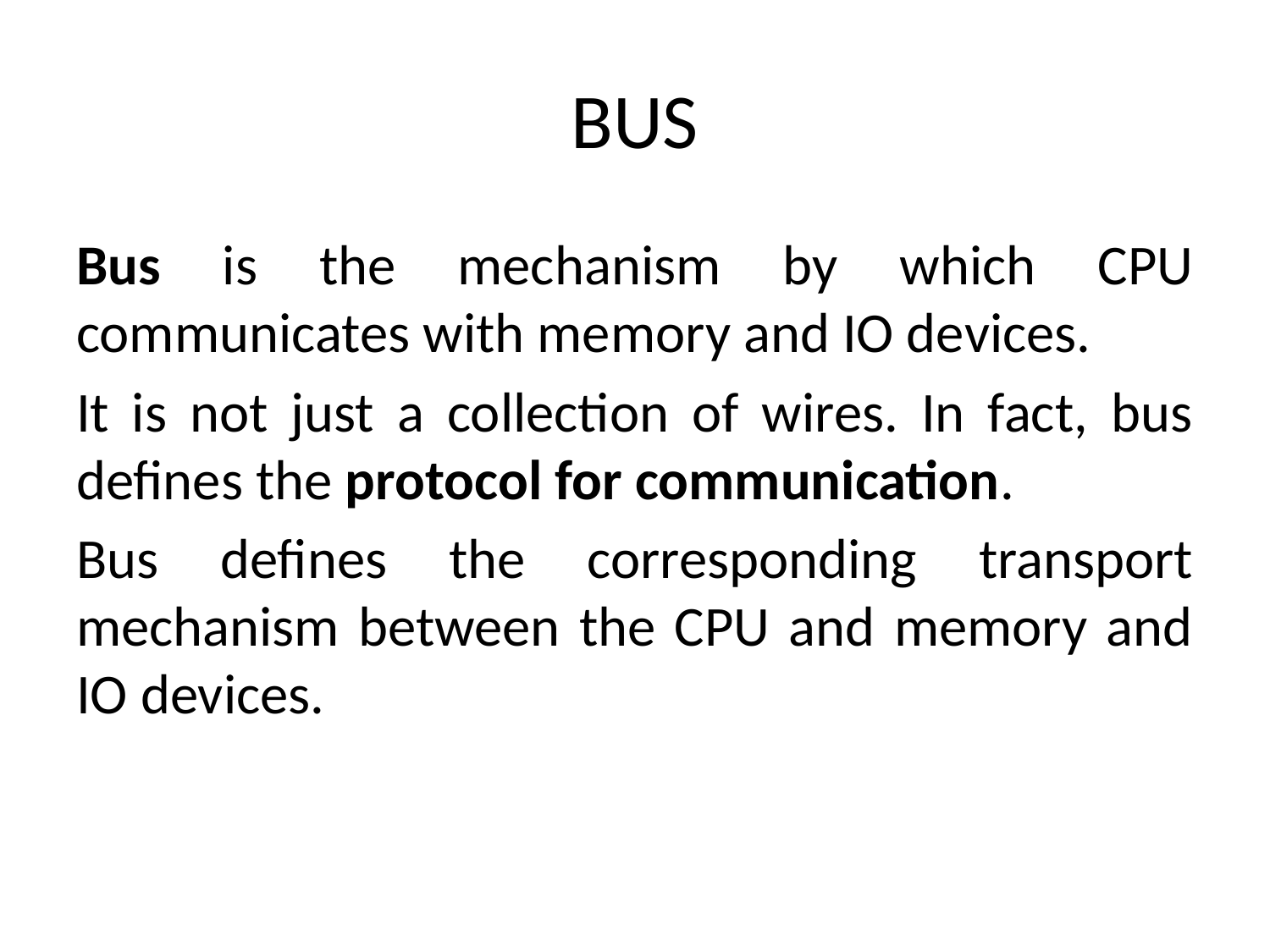

# BUS
Bus is the mechanism by which CPU communicates with memory and IO devices.
It is not just a collection of wires. In fact, bus defines the protocol for communication.
Bus defines the corresponding transport mechanism between the CPU and memory and IO devices.